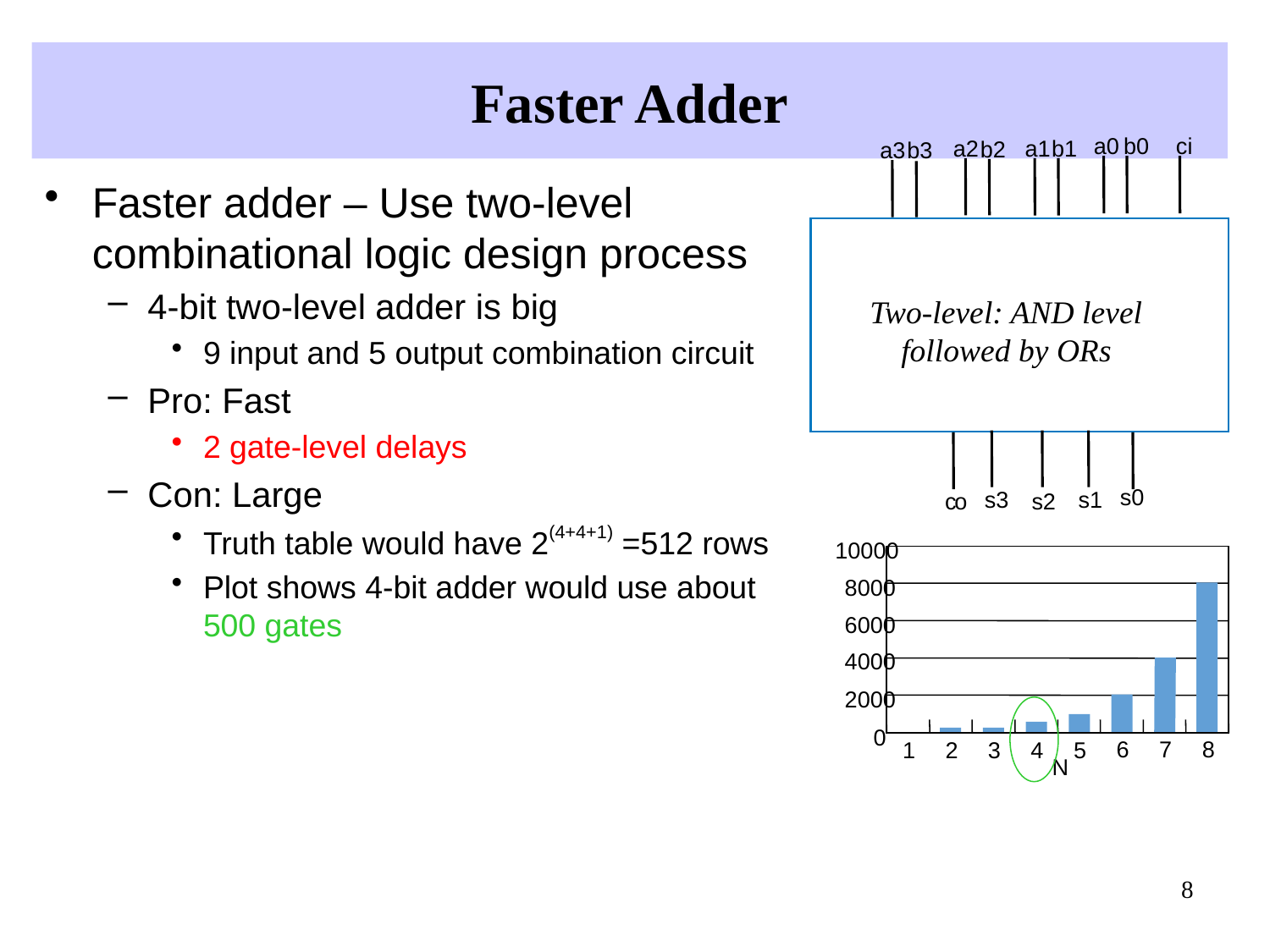

# Faster Adder
a0
b0
ci
a2
a1
b1
b2
a3
b3

Two-level: AND level followed by ORs

s0
s3
s1
c
o
s2
Faster adder – Use two-level combinational logic design process
4-bit two-level adder is big
9 input and 5 output combination circuit
Pro: Fast
2 gate-level delays
Con: Large
Truth table would have 2(4+4+1) =512 rows
Plot shows 4-bit adder would use about 500 gates

10000

8000

6000

4000

2000

0

6
7
8
1
2
3
4
5
N

8